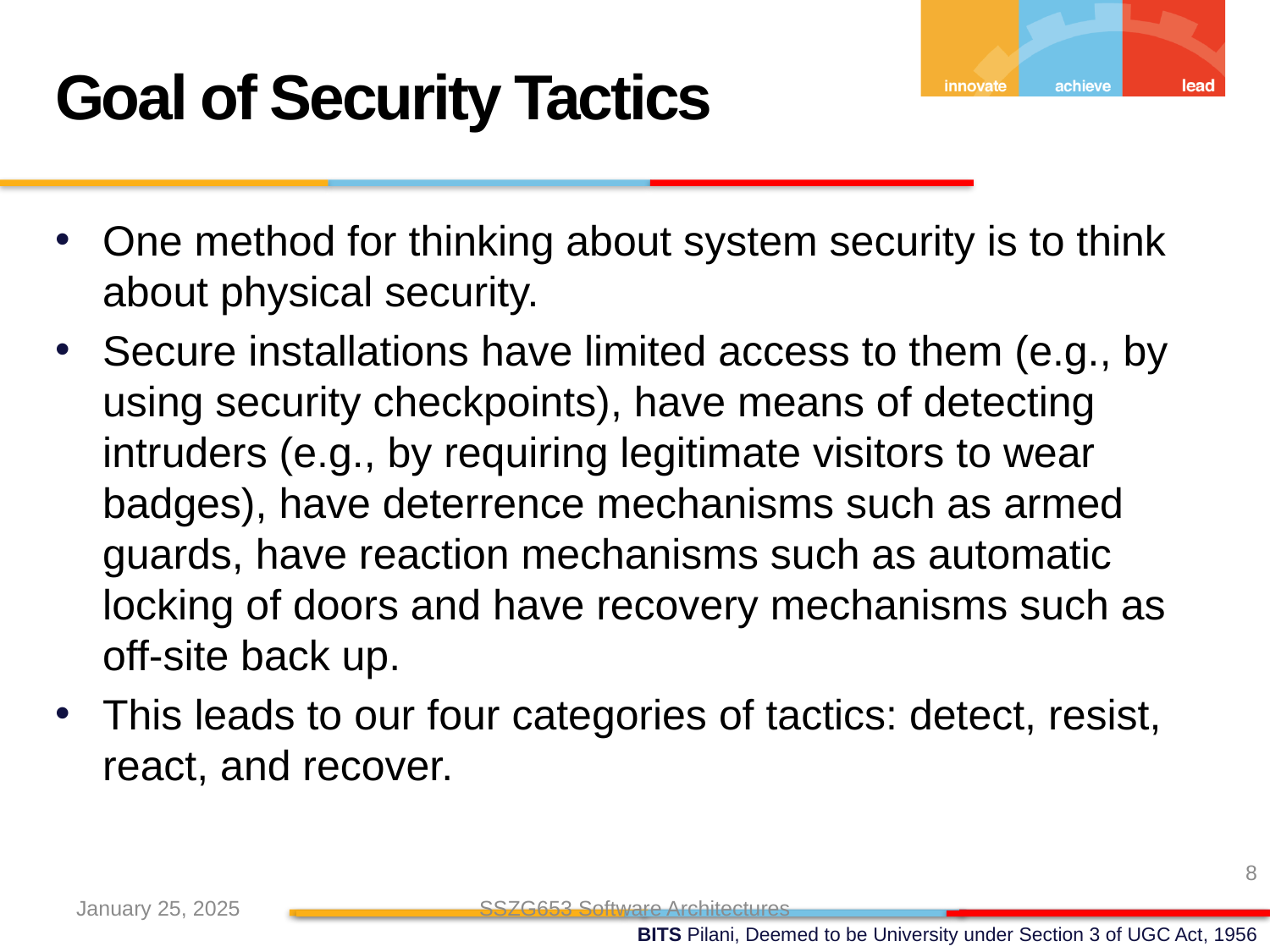

Goal of Security Tactics
One method for thinking about system security is to think about physical security.
Secure installations have limited access to them (e.g., by using security checkpoints), have means of detecting intruders (e.g., by requiring legitimate visitors to wear badges), have deterrence mechanisms such as armed guards, have reaction mechanisms such as automatic locking of doors and have recovery mechanisms such as off-site back up.
This leads to our four categories of tactics: detect, resist, react, and recover.
8
January 25, 2025
SSZG653 Software Architectures